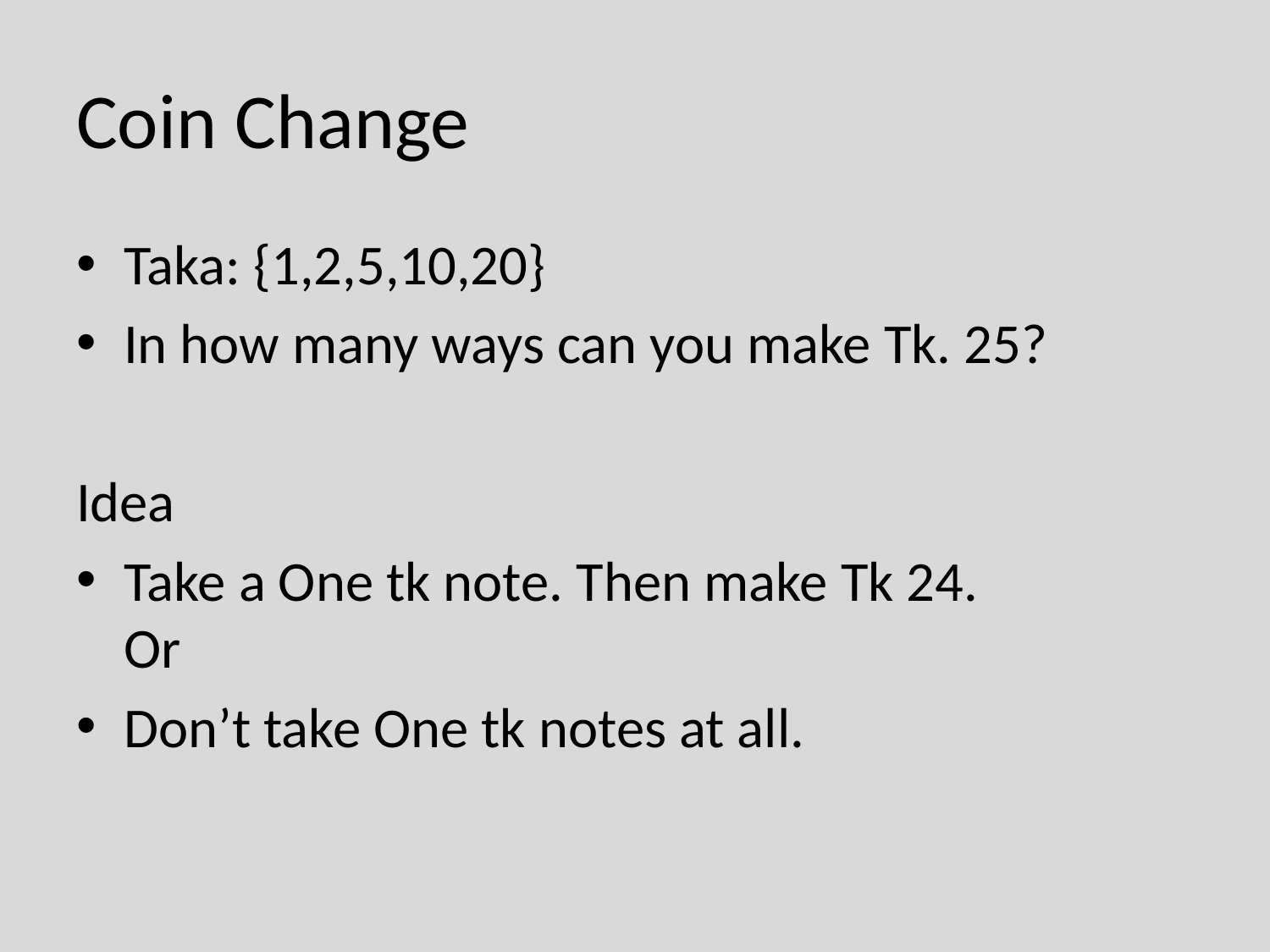

# Coin Change
Taka: {1,2,5,10,20}
In how many ways can you make Tk. 25?

Idea
Take a One tk note. Then make Tk 24.
Or
Don’t take One tk notes at all.